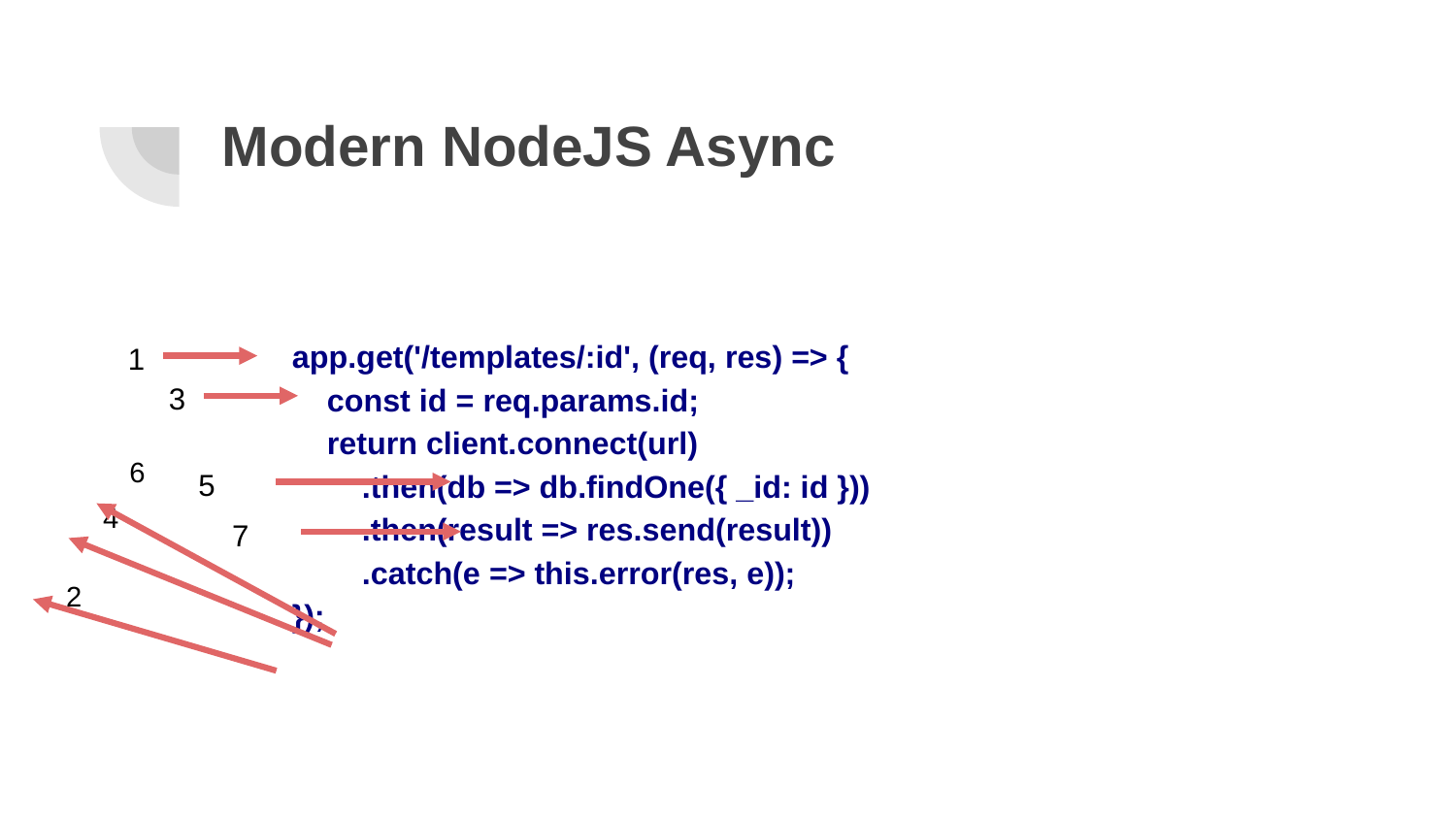

# Modern NodeJS Async
        app.get('/templates/:id', (req, res) => {
            const id = req.params.id;
            return client.connect(url)
                .then(db => db.findOne({ _id: id }))
                .then(result => res.send(result))
                .catch(e => this.error(res, e));
        });

1
3
6
5
4
7
2